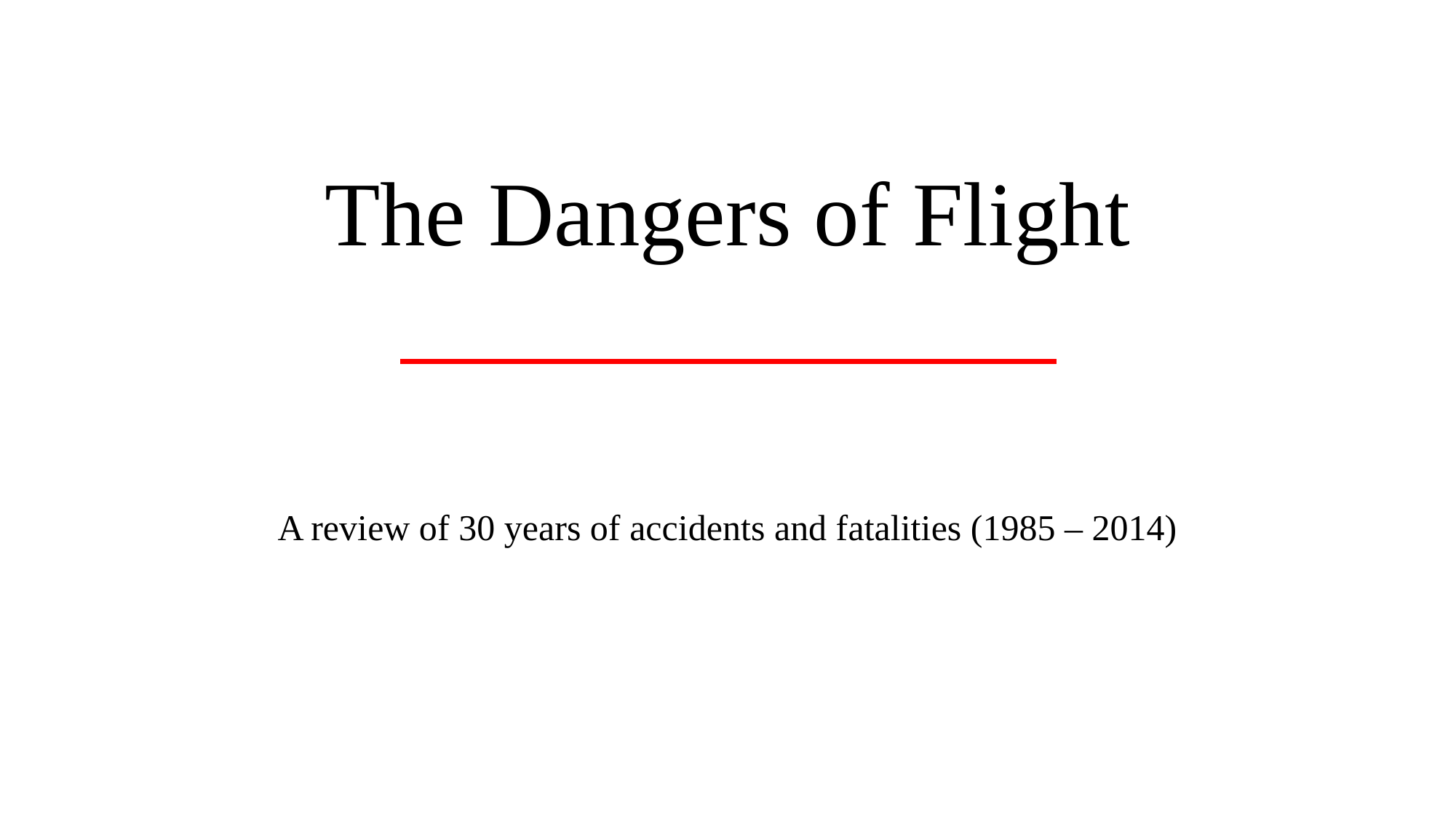

# The Dangers of Flight
A review of 30 years of accidents and fatalities (1985 – 2014)